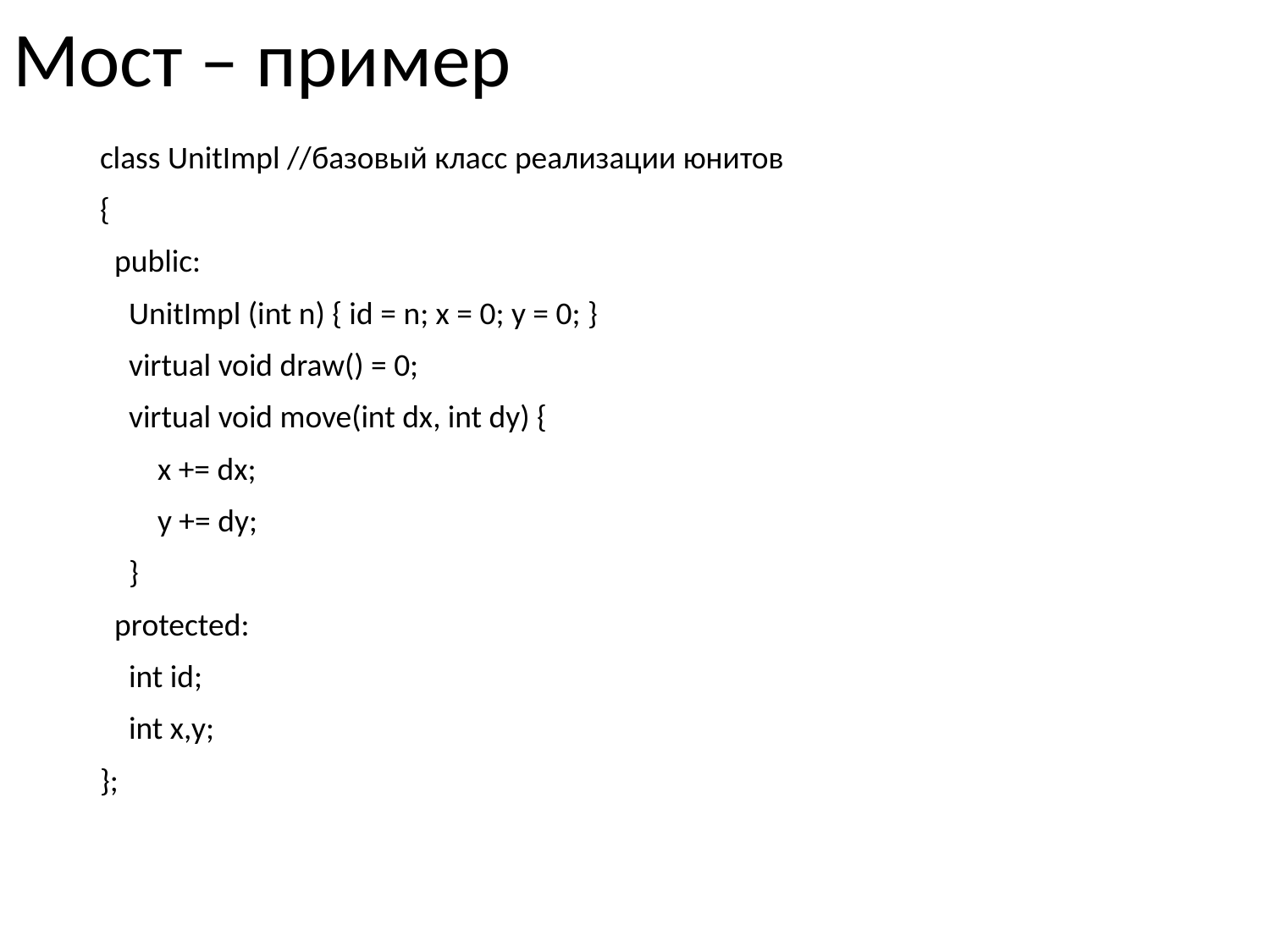

# Мост – пример
class UnitImpl //базовый класс реализации юнитов
{
  public:
    UnitImpl (int n) { id = n; x = 0; y = 0; }
    virtual void draw() = 0;
    virtual void move(int dx, int dy) {
        x += dx;
        y += dy;
    }
  protected:
    int id;
    int x,y;
};